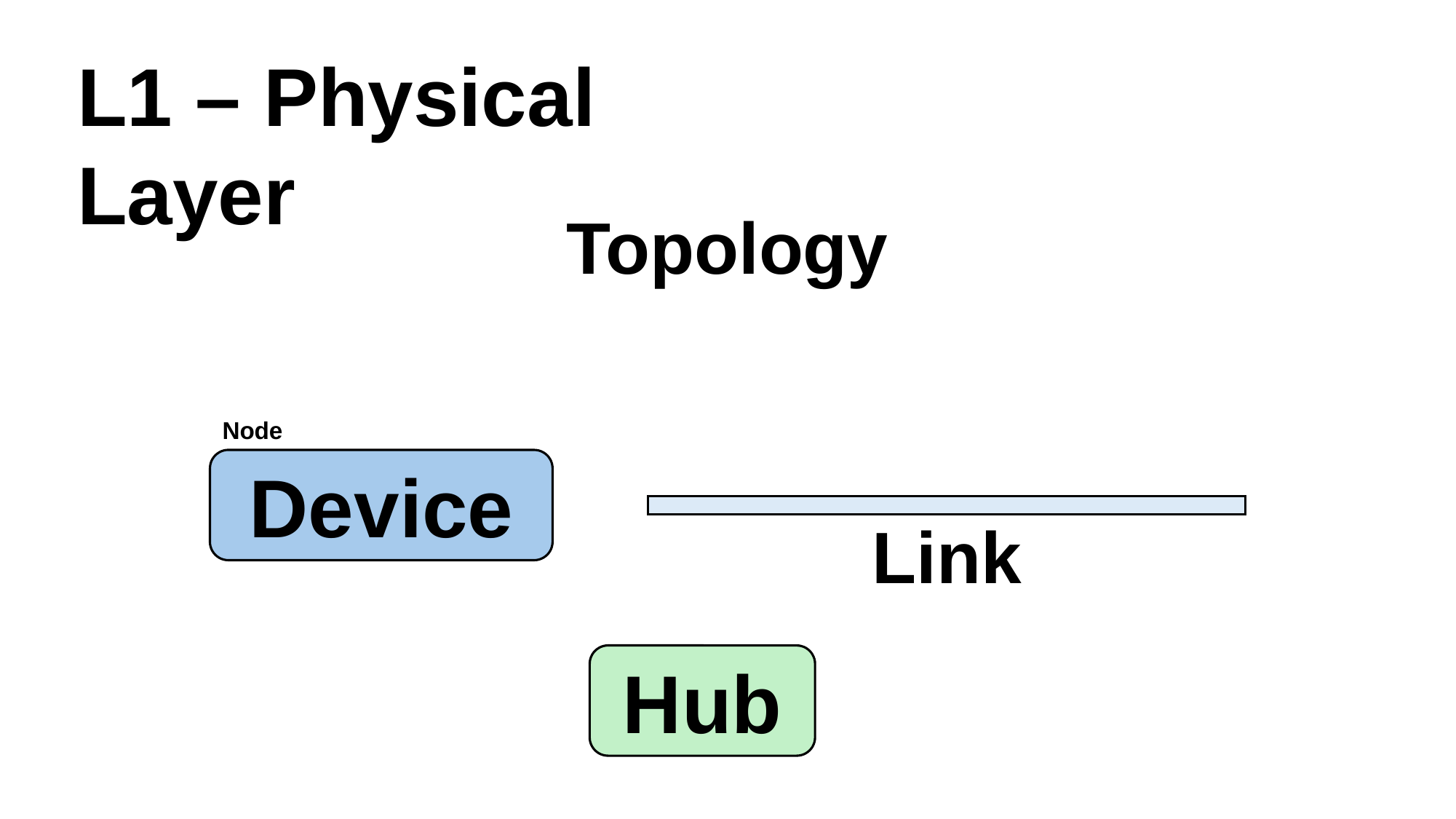

L1 – Physical Layer
Topology
Node
Device

Link
Hub